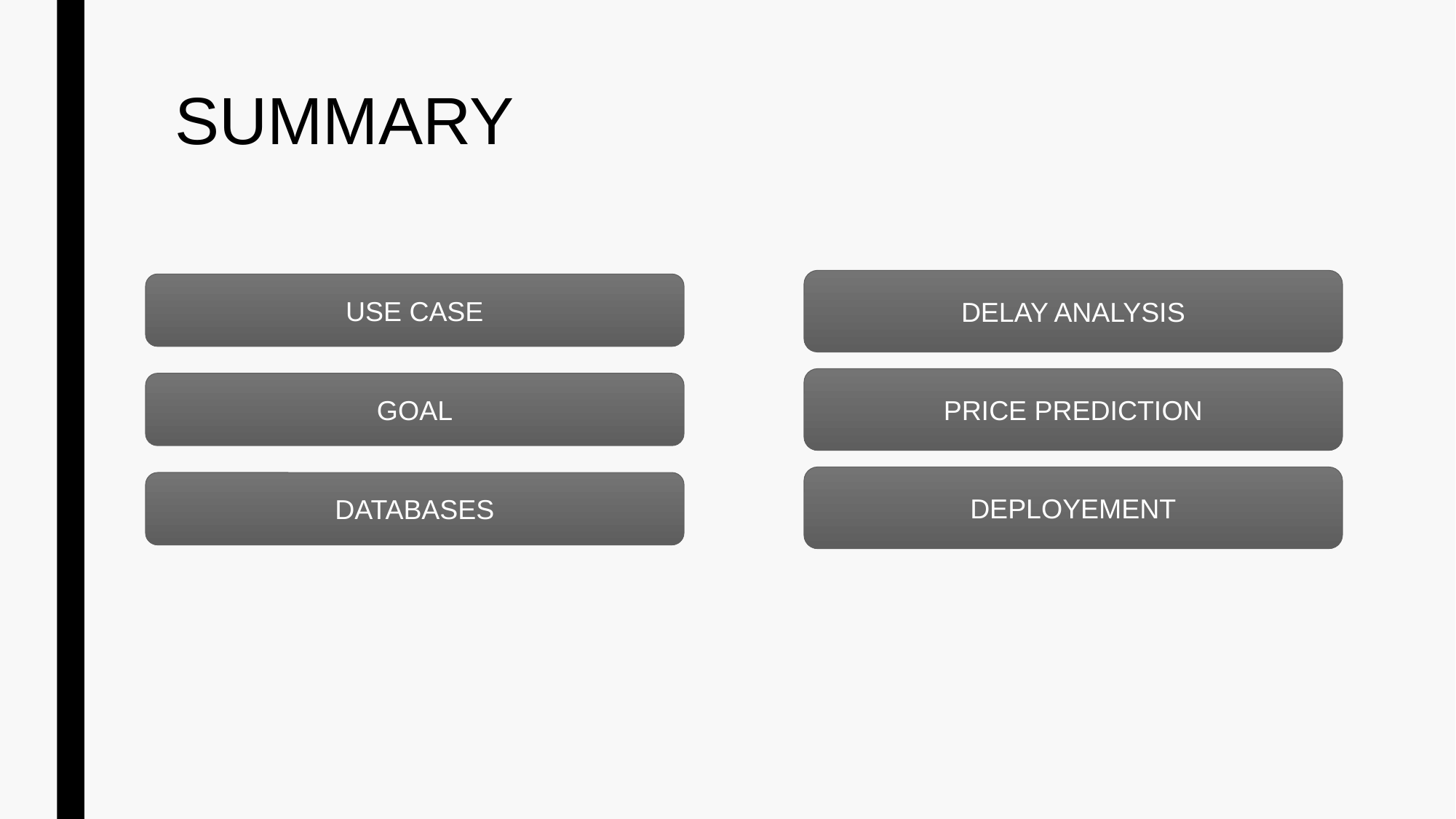

# SUMMARY
DELAY ANALYSIS
USE CASE
PRICE PREDICTION
GOAL
DEPLOYEMENT
DATABASES